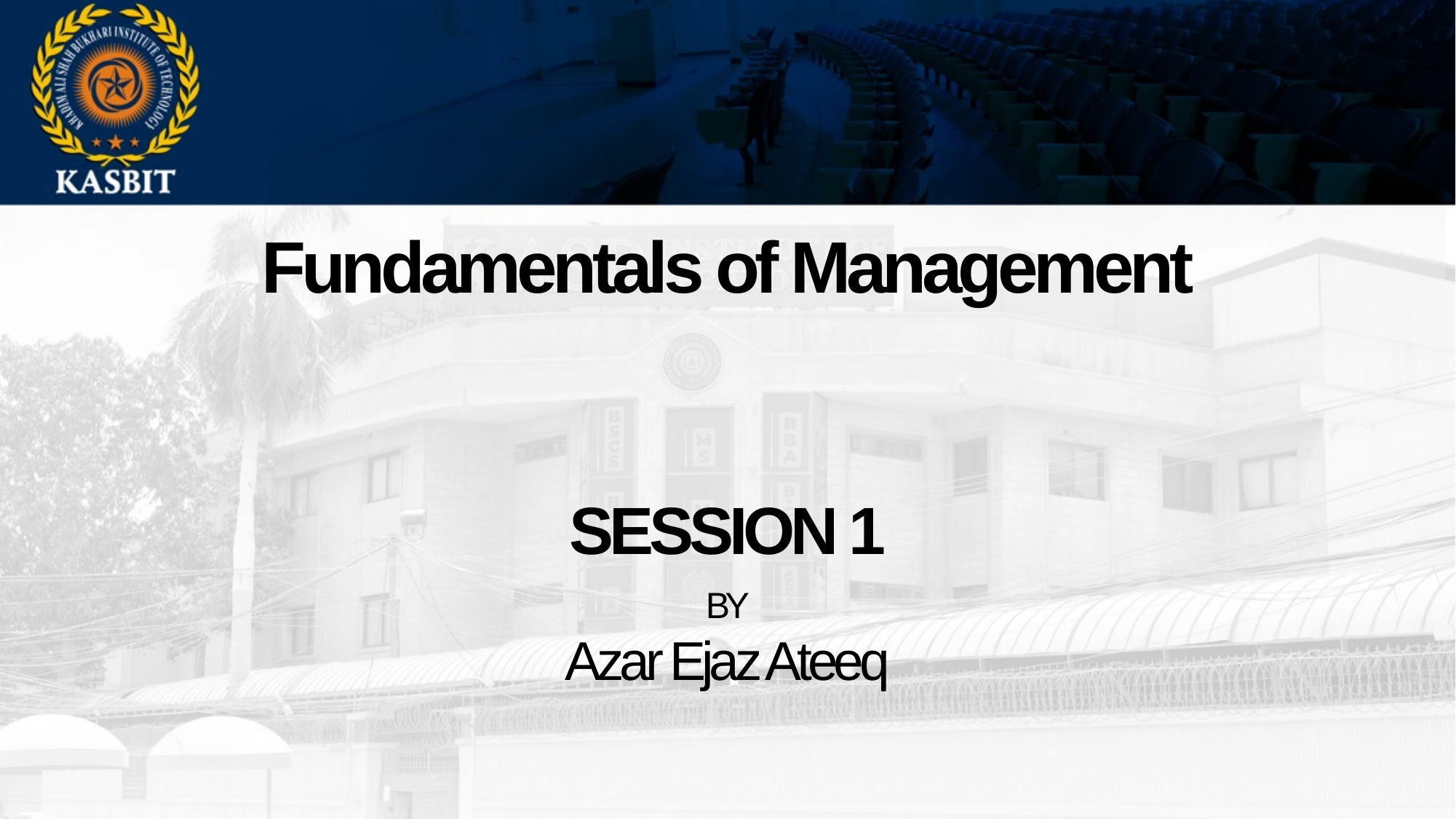

Fundamentals of Management
SESSION 1

BY
Azar Ejaz Ateeq